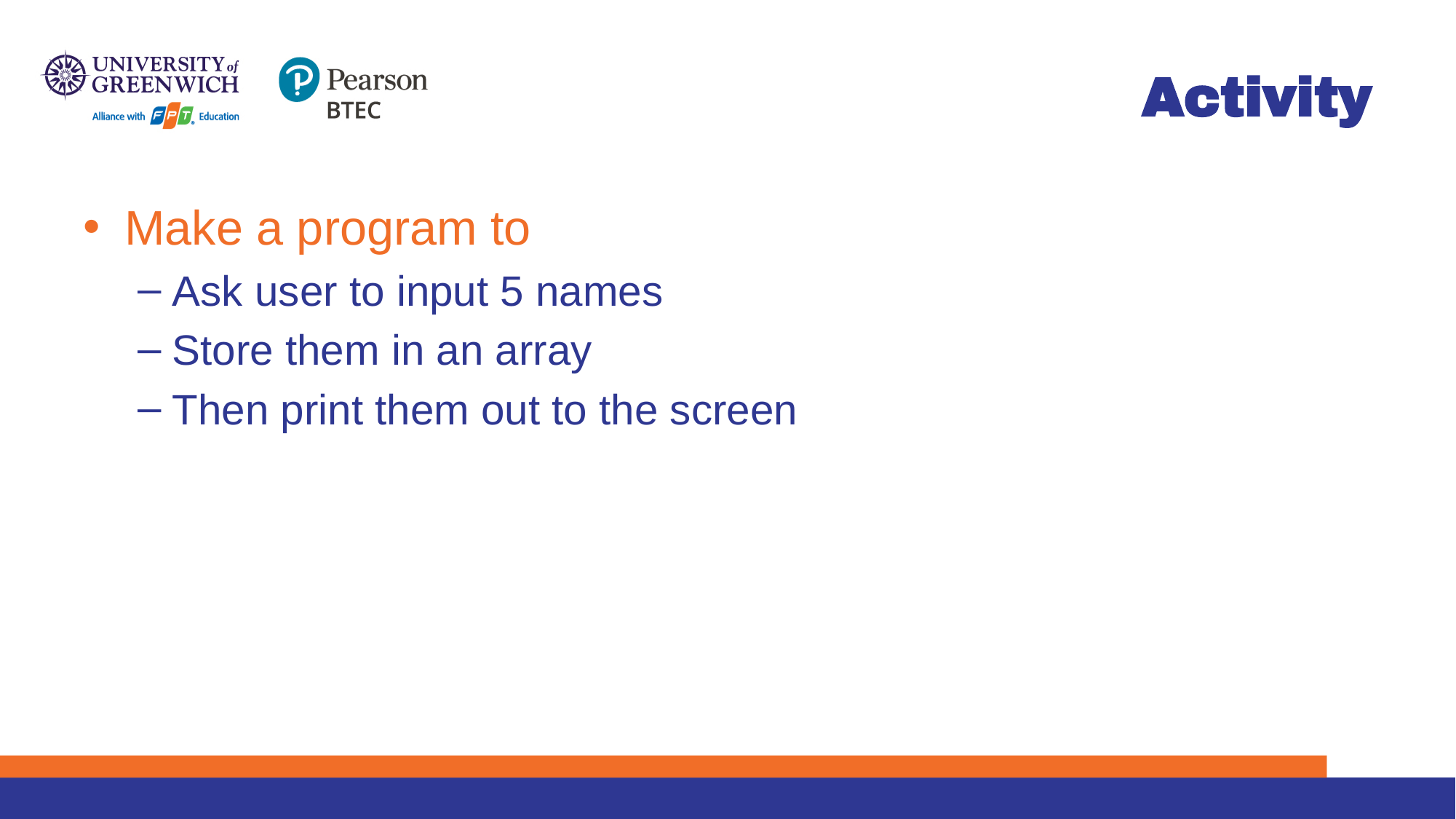

# Activity
Make a program to
Ask user to input 5 names
Store them in an array
Then print them out to the screen